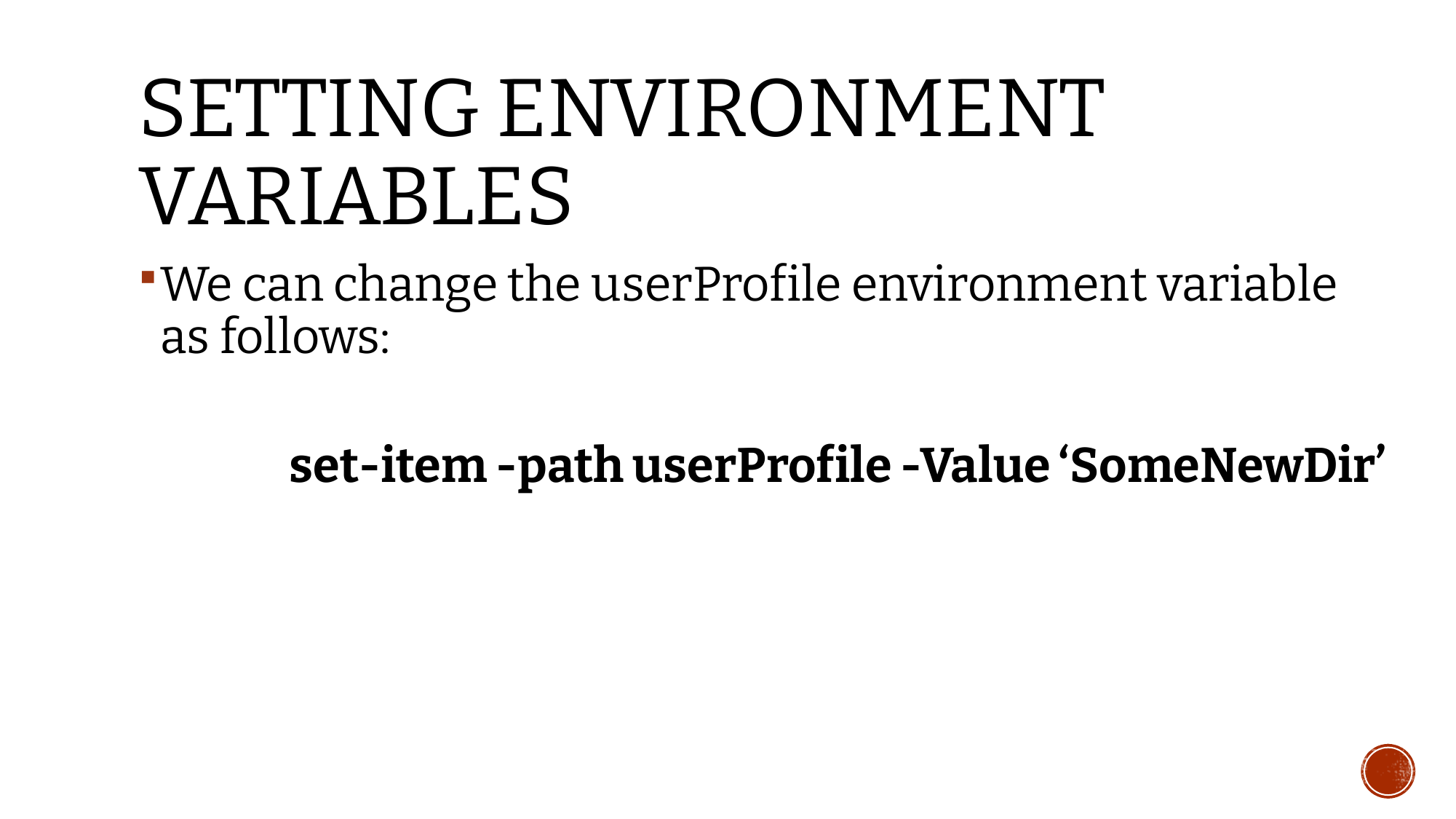

# Setting environment variables
We can change the userProfile environment variable as follows:

	 set-item -path userProfile -Value ‘SomeNewDir’